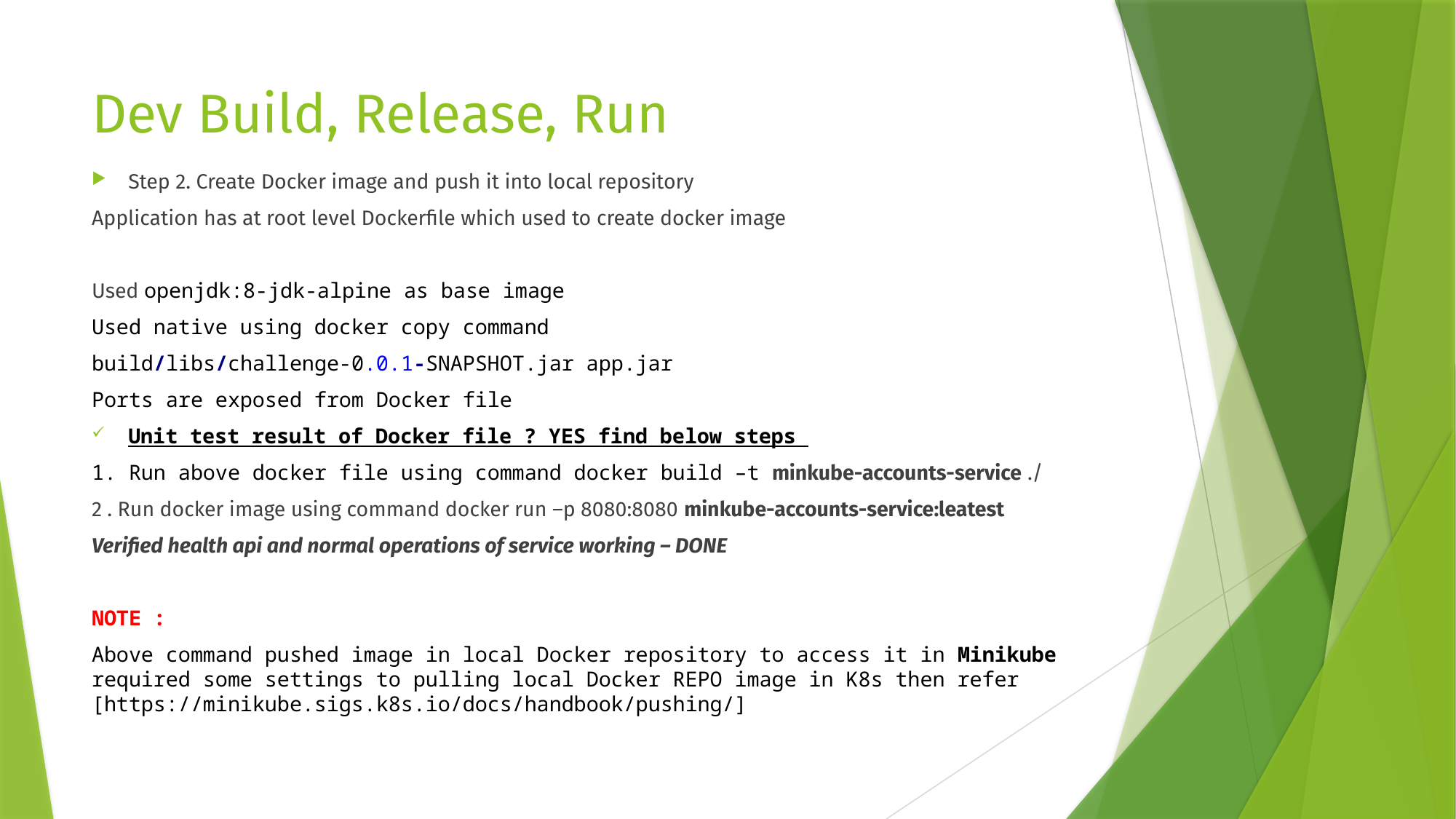

# Dev Build, Release, Run
Step 2. Create Docker image and push it into local repository
Application has at root level Dockerfile which used to create docker image

Used openjdk:8-jdk-alpine as base image
Used native using docker copy command
build/libs/challenge-0.0.1-SNAPSHOT.jar app.jar
Ports are exposed from Docker file
Unit test result of Docker file ? YES find below steps
1. Run above docker file using command docker build –t minkube-accounts-service ./
2 . Run docker image using command docker run –p 8080:8080 minkube-accounts-service:leatest
Verified health api and normal operations of service working – DONE

NOTE :
Above command pushed image in local Docker repository to access it in Minikube required some settings to pulling local Docker REPO image in K8s then refer [https://minikube.sigs.k8s.io/docs/handbook/pushing/]